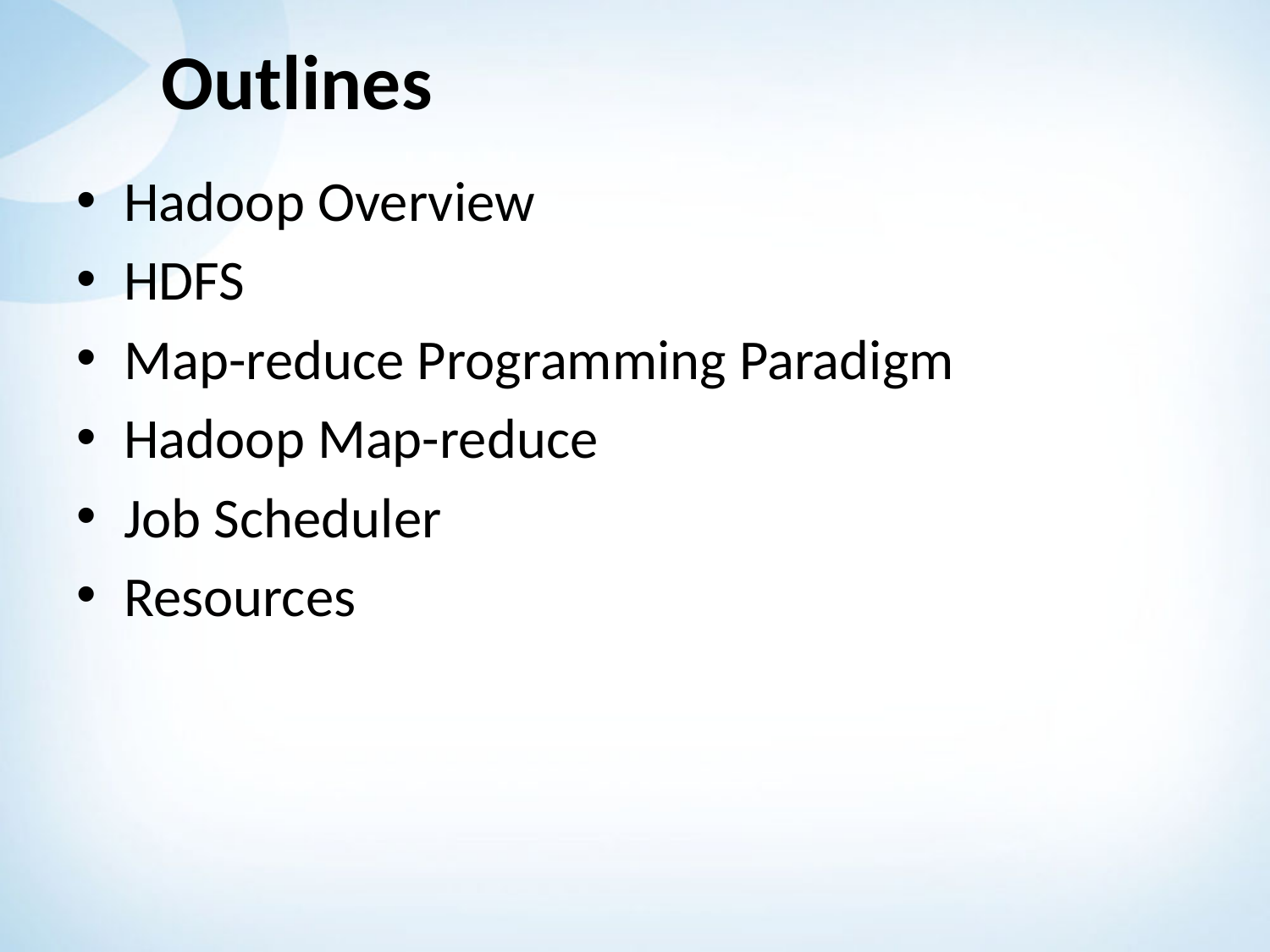

# Outlines
Hadoop Overview
HDFS
Map-reduce Programming Paradigm
Hadoop Map-reduce
Job Scheduler
Resources